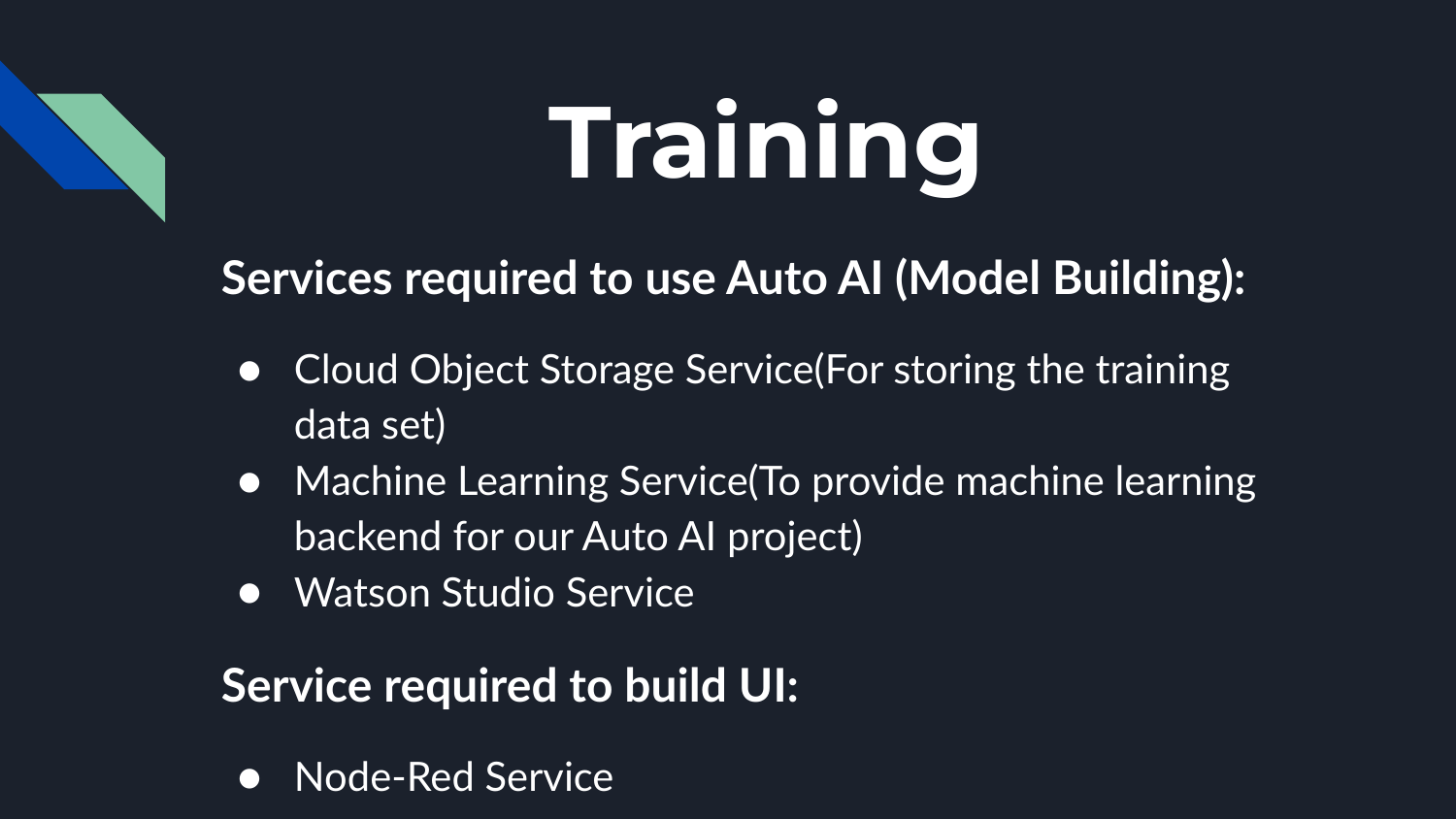

# Training
Services required to use Auto AI (Model Building):
Cloud Object Storage Service(For storing the training data set)
Machine Learning Service(To provide machine learning backend for our Auto AI project)
Watson Studio Service
Service required to build UI:
Node-Red Service